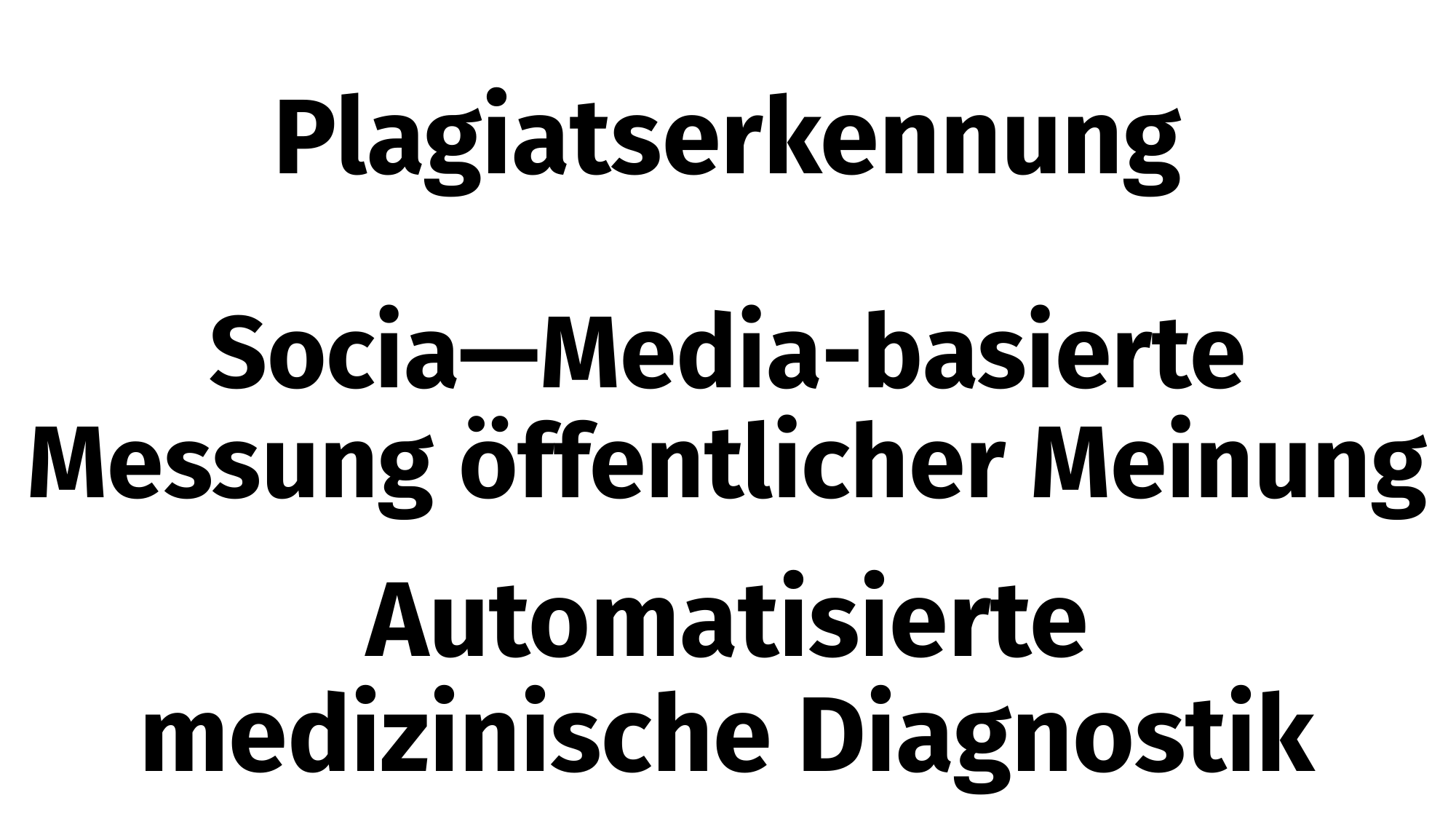

# Plagiatserkennung
Socia—Media-basierte
Messung öffentlicher Meinung
Automatisierte
medizinische Diagnostik